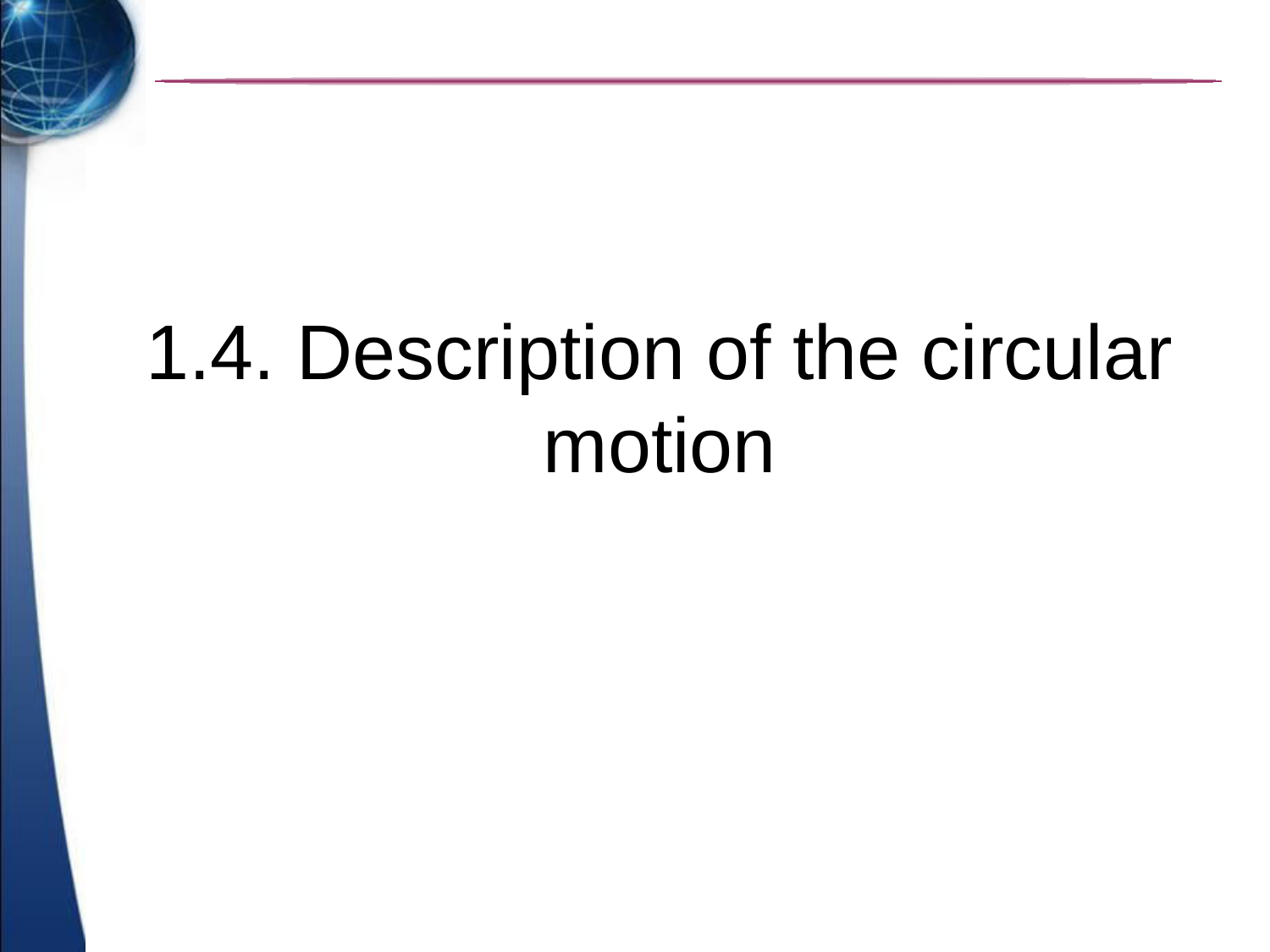

# 1.4. Description of the circular motion
23